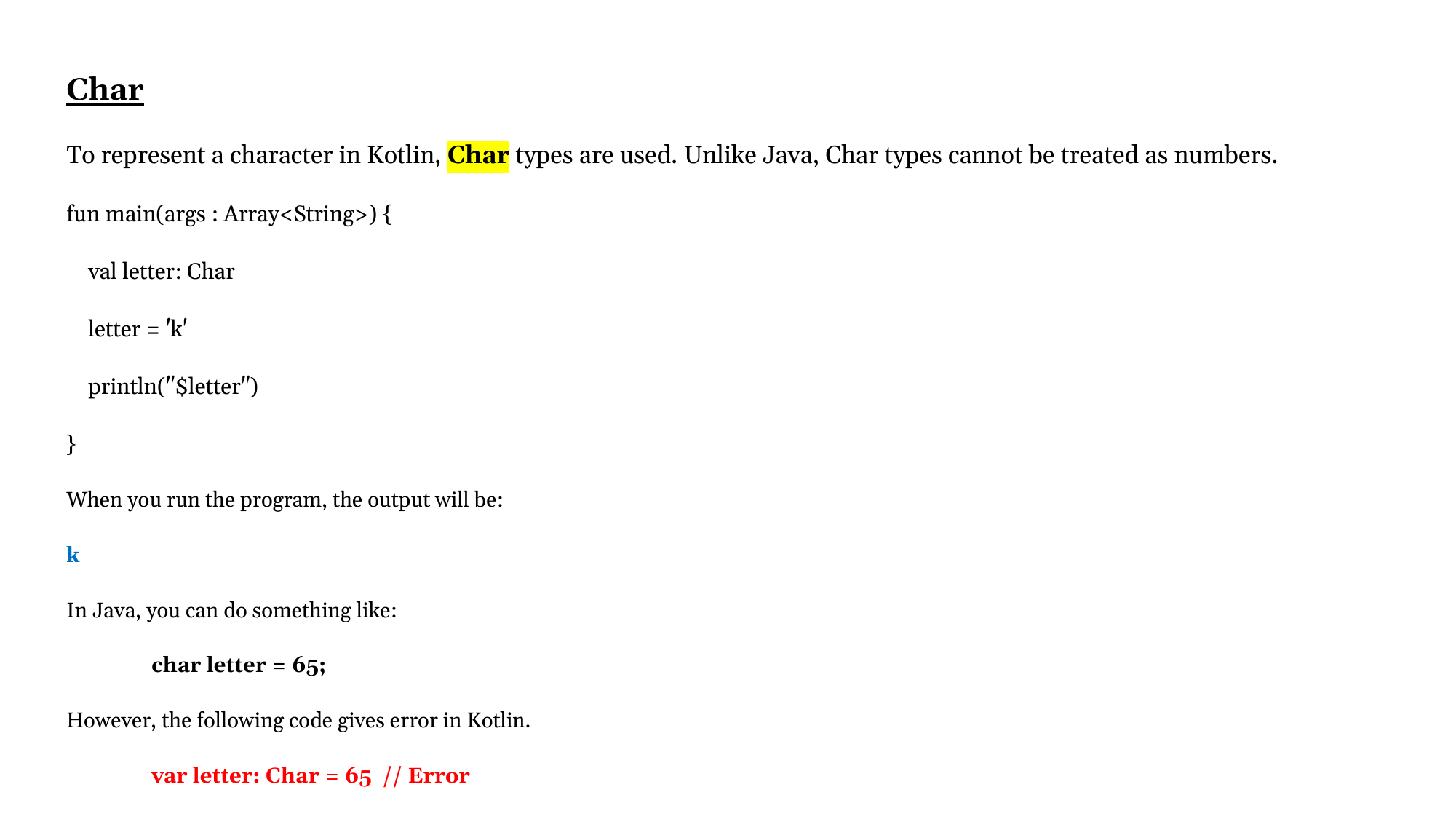

Char
To represent a character in Kotlin, Char types are used. Unlike Java, Char types cannot be treated as numbers.
fun main(args : Array<String>) {
    val letter: Char
    letter = 'k'
    println("$letter")
}
When you run the program, the output will be:
k
In Java, you can do something like:
	char letter = 65;
However, the following code gives error in Kotlin.
	var letter: Char = 65  // Error